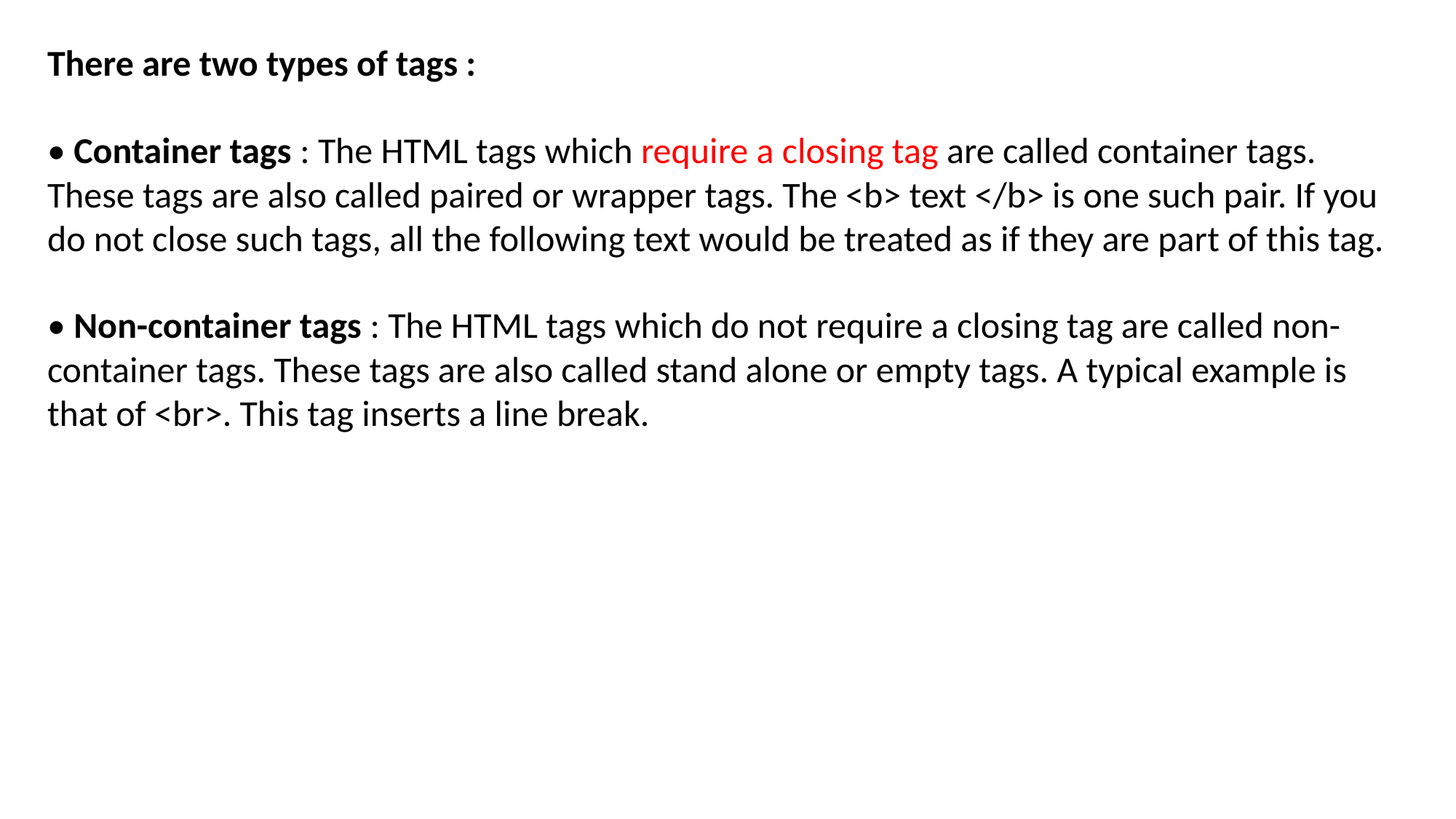

There are two types of tags :

• Container tags : The HTML tags which require a closing tag are called container tags. These tags are also called paired or wrapper tags. The <b> text </b> is one such pair. If you do not close such tags, all the following text would be treated as if they are part of this tag.

• Non-container tags : The HTML tags which do not require a closing tag are called non-container tags. These tags are also called stand alone or empty tags. A typical example is that of <br>. This tag inserts a line break.